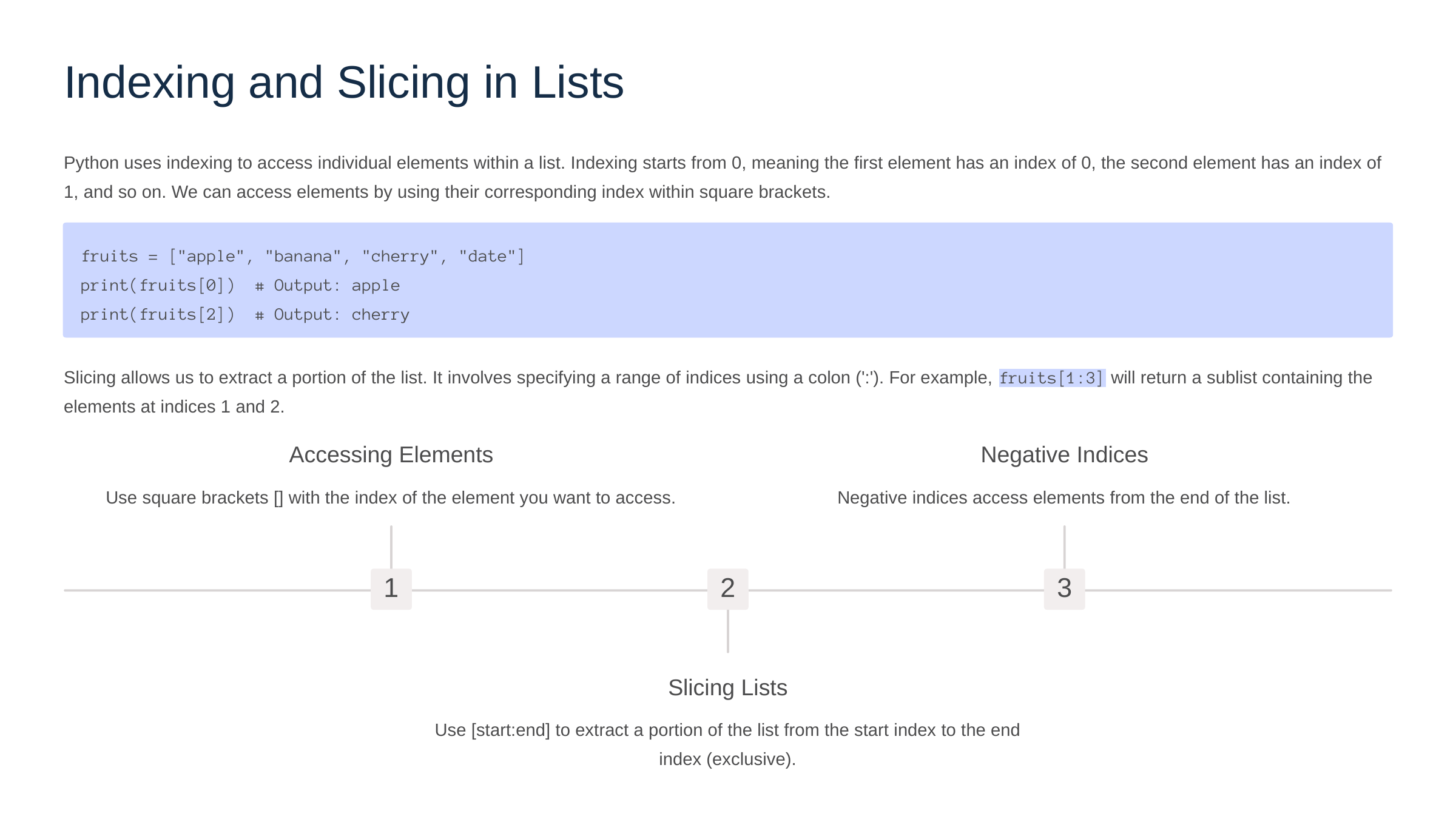

Indexing and Slicing in Lists
Python uses indexing to access individual elements within a list. Indexing starts from 0, meaning the first element has an index of 0, the second element has an index of 1, and so on. We can access elements by using their corresponding index within square brackets.

fruits = ["apple", "banana", "cherry", "date"]
print(fruits[0])  # Output: apple
print(fruits[2])  # Output: cherry
Slicing allows us to extract a portion of the list. It involves specifying a range of indices using a colon (':'). For example, fruits[1:3] will return a sublist containing the elements at indices 1 and 2.
Accessing Elements
Negative Indices
Use square brackets [] with the index of the element you want to access.
Negative indices access elements from the end of the list.

1
2
3

Slicing Lists
Use [start:end] to extract a portion of the list from the start index to the end index (exclusive).